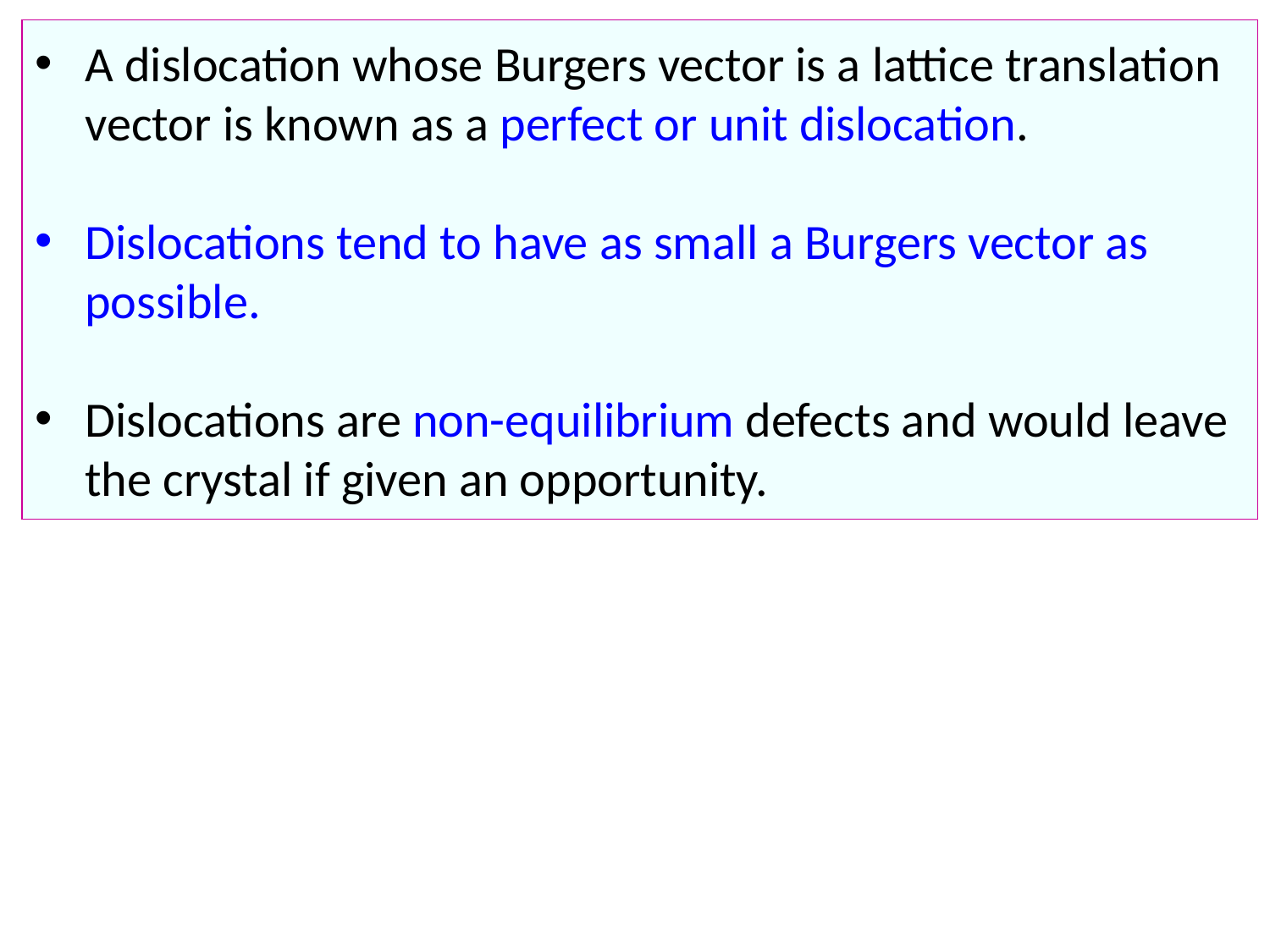

A dislocation whose Burgers vector is a lattice translation vector is known as a perfect or unit dislocation.

Dislocations tend to have as small a Burgers vector as possible.

Dislocations are non-equilibrium defects and would leave the crystal if given an opportunity.